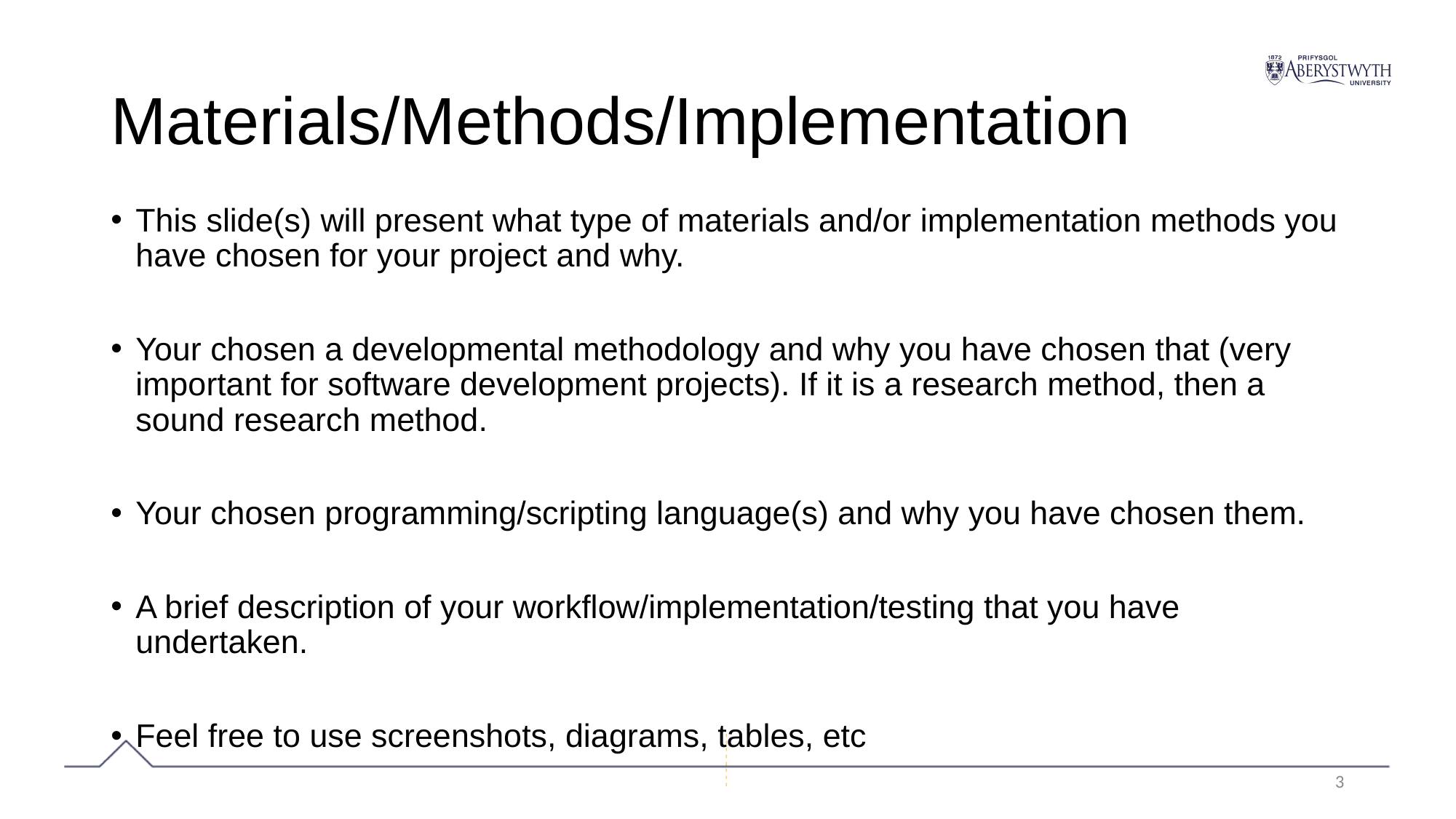

# Materials/Methods/Implementation
This slide(s) will present what type of materials and/or implementation methods you have chosen for your project and why.

Your chosen a developmental methodology and why you have chosen that (very important for software development projects). If it is a research method, then a sound research method.

Your chosen programming/scripting language(s) and why you have chosen them.

A brief description of your workflow/implementation/testing that you have undertaken.

Feel free to use screenshots, diagrams, tables, etc
3